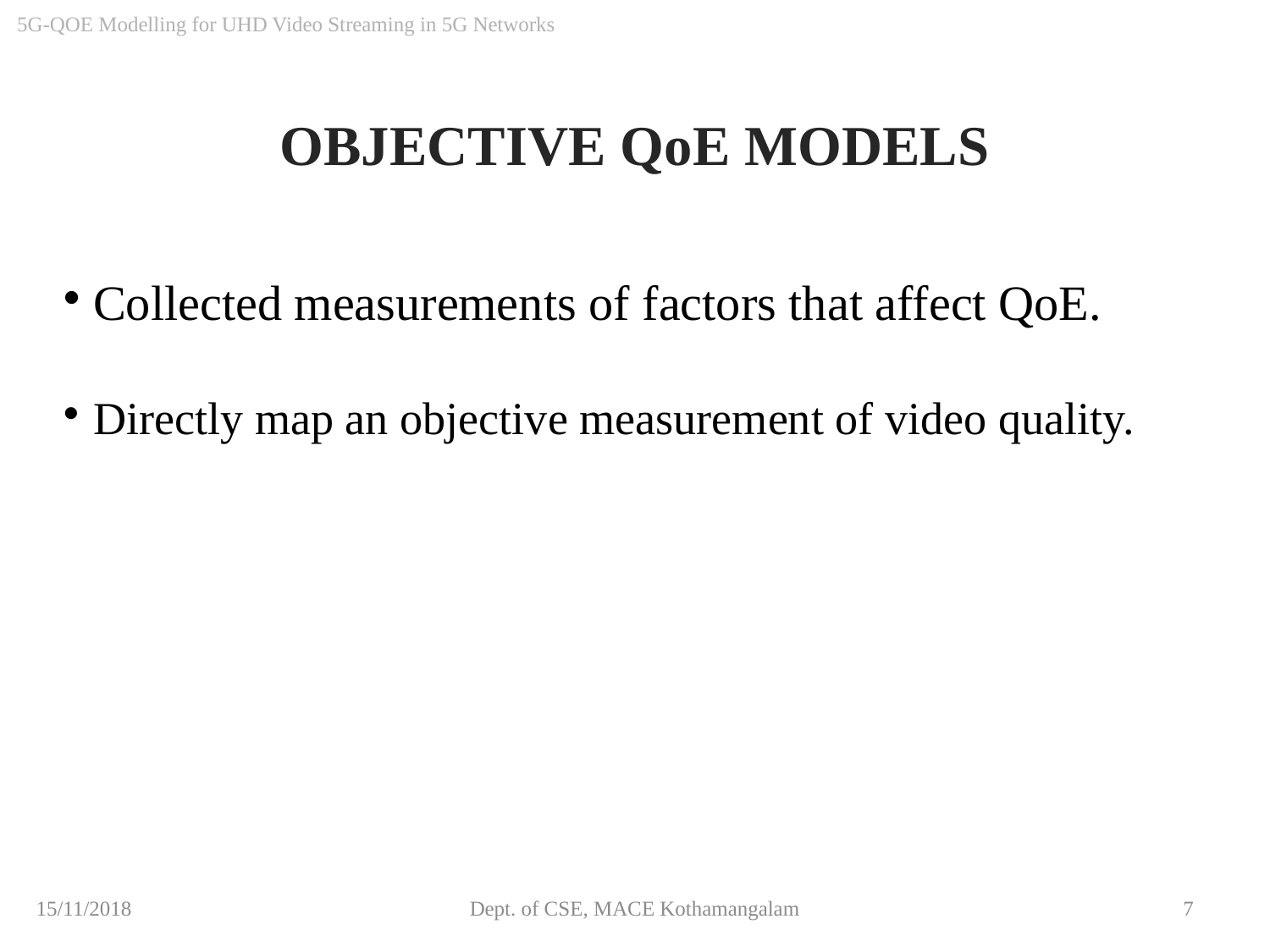

5G-QOE Modelling for UHD Video Streaming in 5G Networks
OBJECTIVE QoE MODELS
Collected measurements of factors that affect QoE.

Directly map an objective measurement of video quality.
15/11/2018

Dept. of CSE, MACE Kothamangalam
7